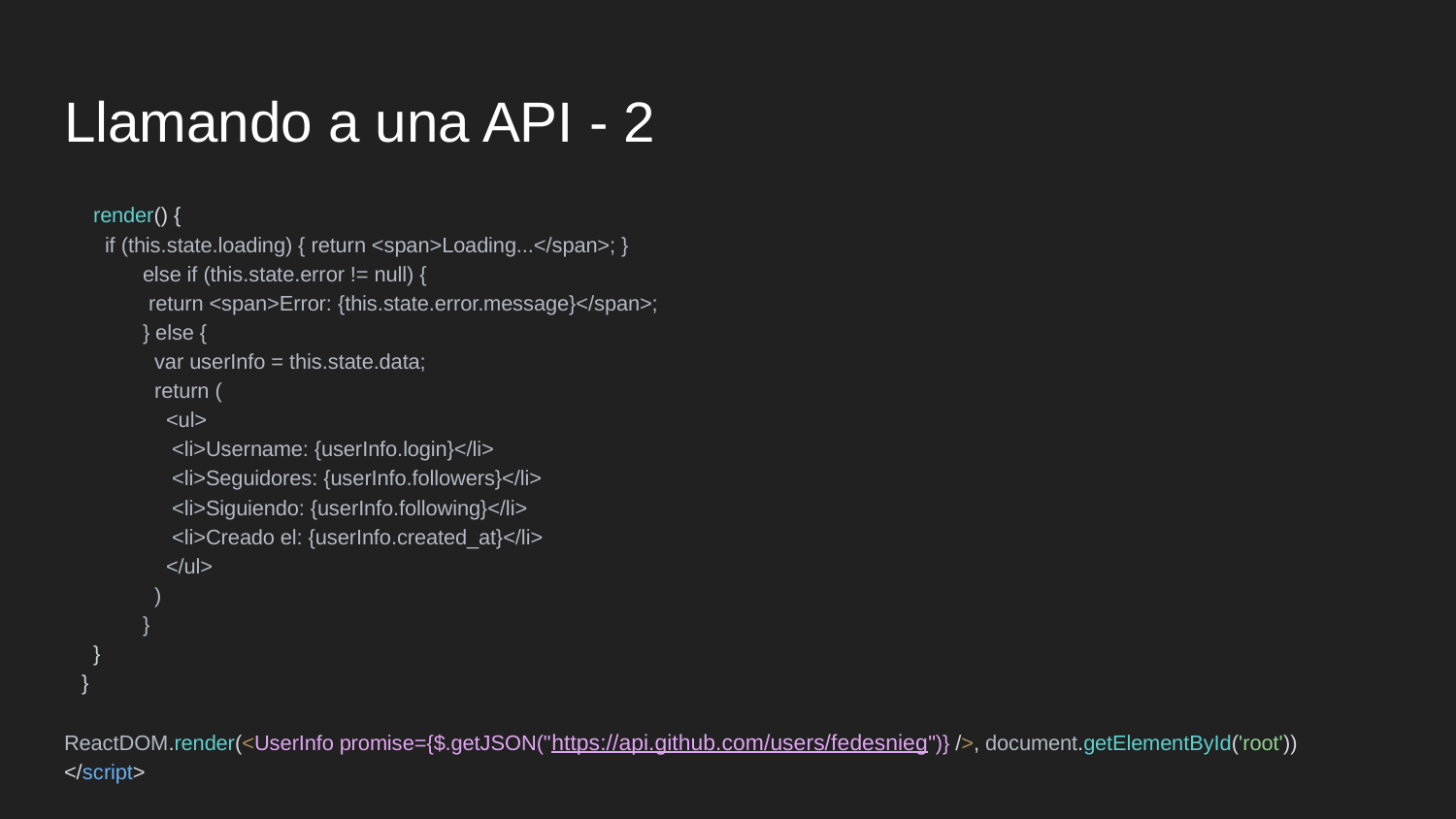

# Llamando a una API - 2
     render() {
       if (this.state.loading) { return <span>Loading...</span>; }
 else if (this.state.error != null) {
  return <span>Error: {this.state.error.message}</span>;
 } else {
   var userInfo = this.state.data;
   return (
     <ul>
      <li>Username: {userInfo.login}</li>
      <li>Seguidores: {userInfo.followers}</li>
      <li>Siguiendo: {userInfo.following}</li>
      <li>Creado el: {userInfo.created_at}</li>
     </ul>
   )
 }
     }
   }

ReactDOM.render(<UserInfo promise={$.getJSON("https://api.github.com/users/fedesnieg")} />, document.getElementById('root'))
</script>